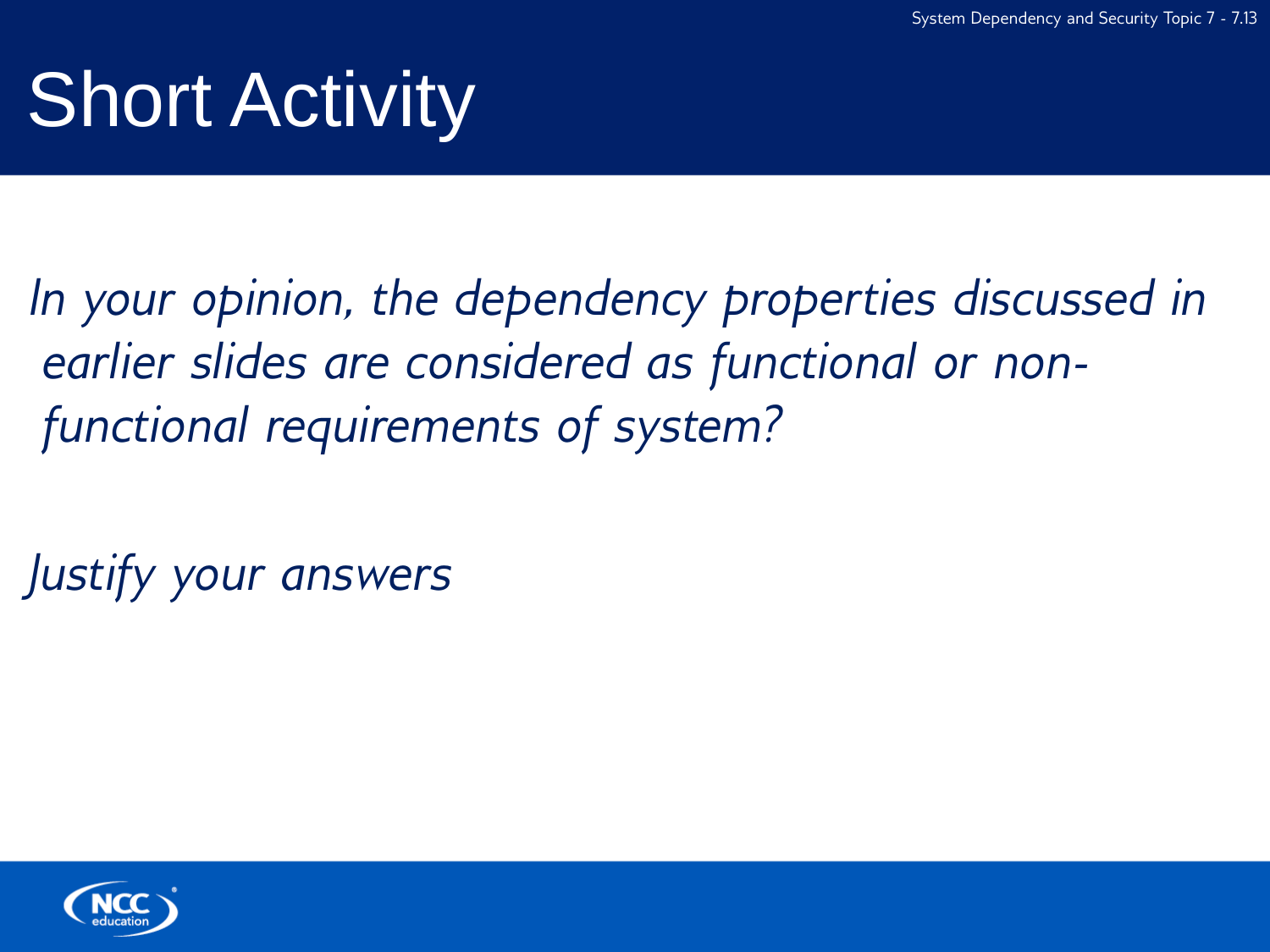

# Short Activity
In your opinion, the dependency properties discussed in earlier slides are considered as functional or non-functional requirements of system?

Justify your answers